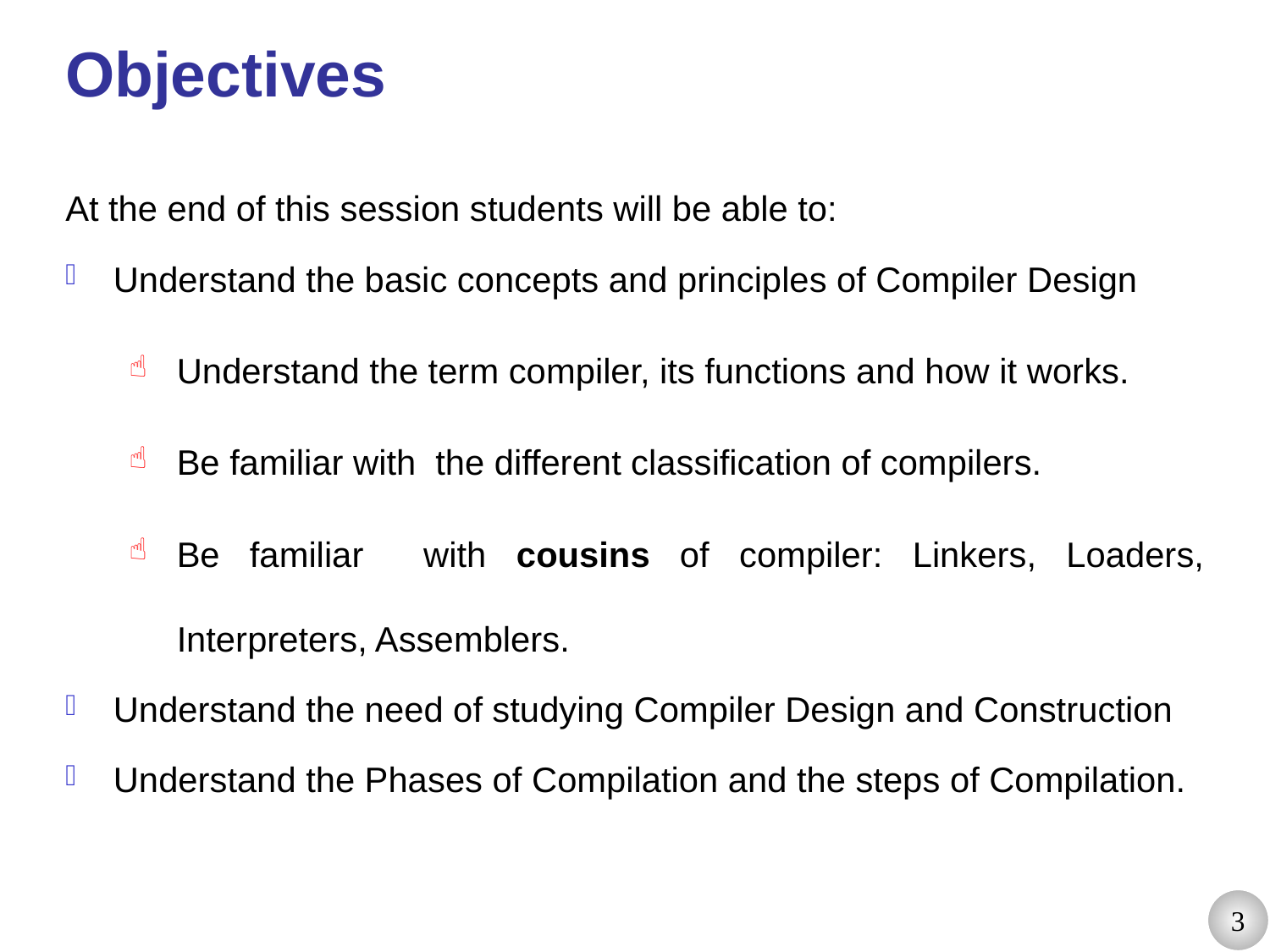

# Objectives
At the end of this session students will be able to:
Understand the basic concepts and principles of Compiler Design
Understand the term compiler, its functions and how it works.
Be familiar with  the different classification of compilers.
Be familiar  with cousins of compiler: Linkers, Loaders, Interpreters, Assemblers.
Understand the need of studying Compiler Design and Construction
Understand the Phases of Compilation and the steps of Compilation.